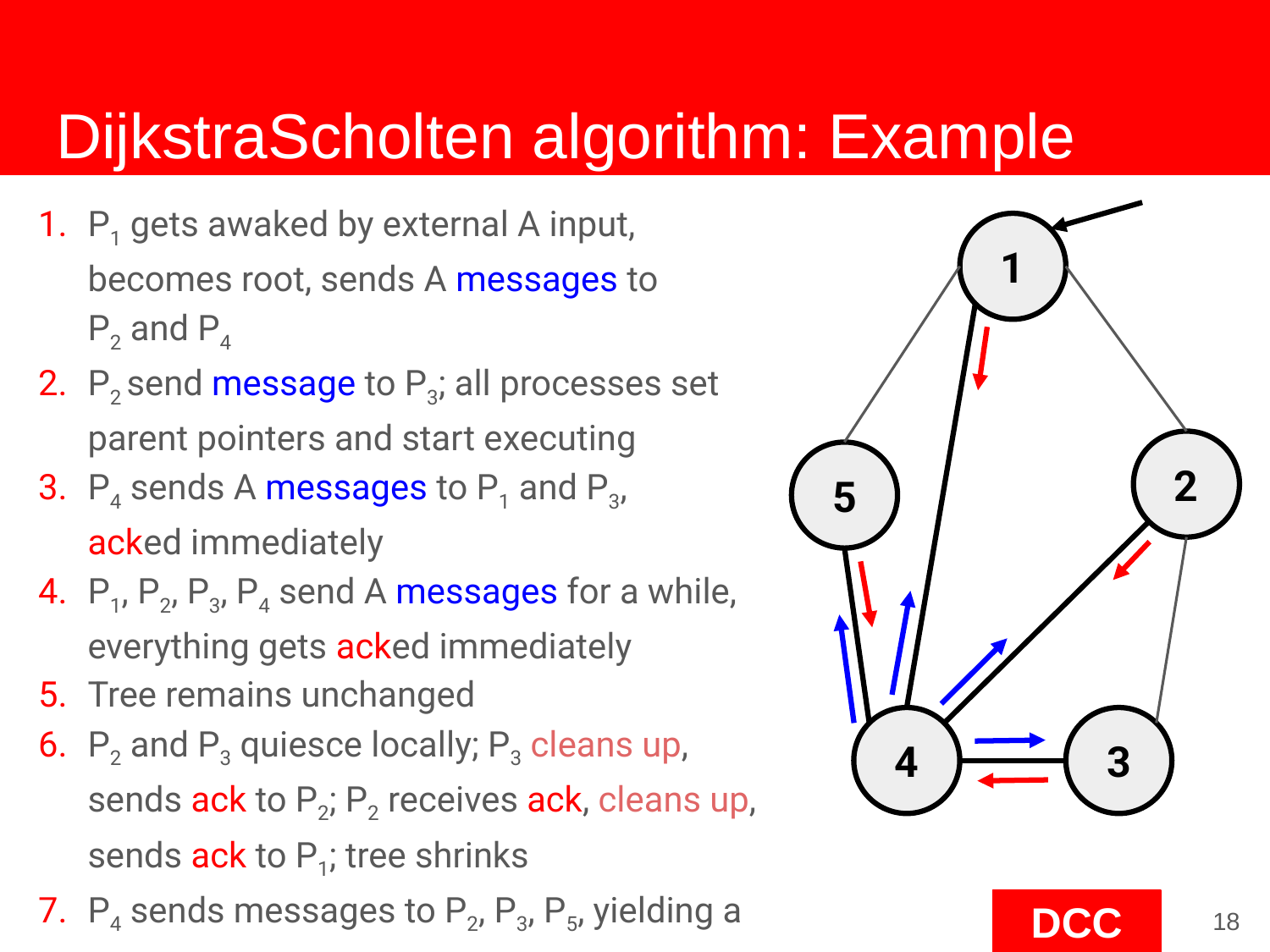

# DijkstraScholten algorithm: Example
P1 gets awaked by external A input, becomes root, sends A messages to
P2 and P4
P2 send message to P3; all processes set parent pointers and start executing
P4 sends A messages to P1 and P3,
acked immediately
P1, P2, P3, P4 send A messages for a while, everything gets acked immediately
Tree remains unchanged
P2 and P3 quiesce locally; P3 cleans up, sends ack to P2; P2 receives ack, cleans up, sends ack to P1; tree shrinks
P4 sends messages to P2, P3, P5, yielding a new tree
1
2
5
4
3
18